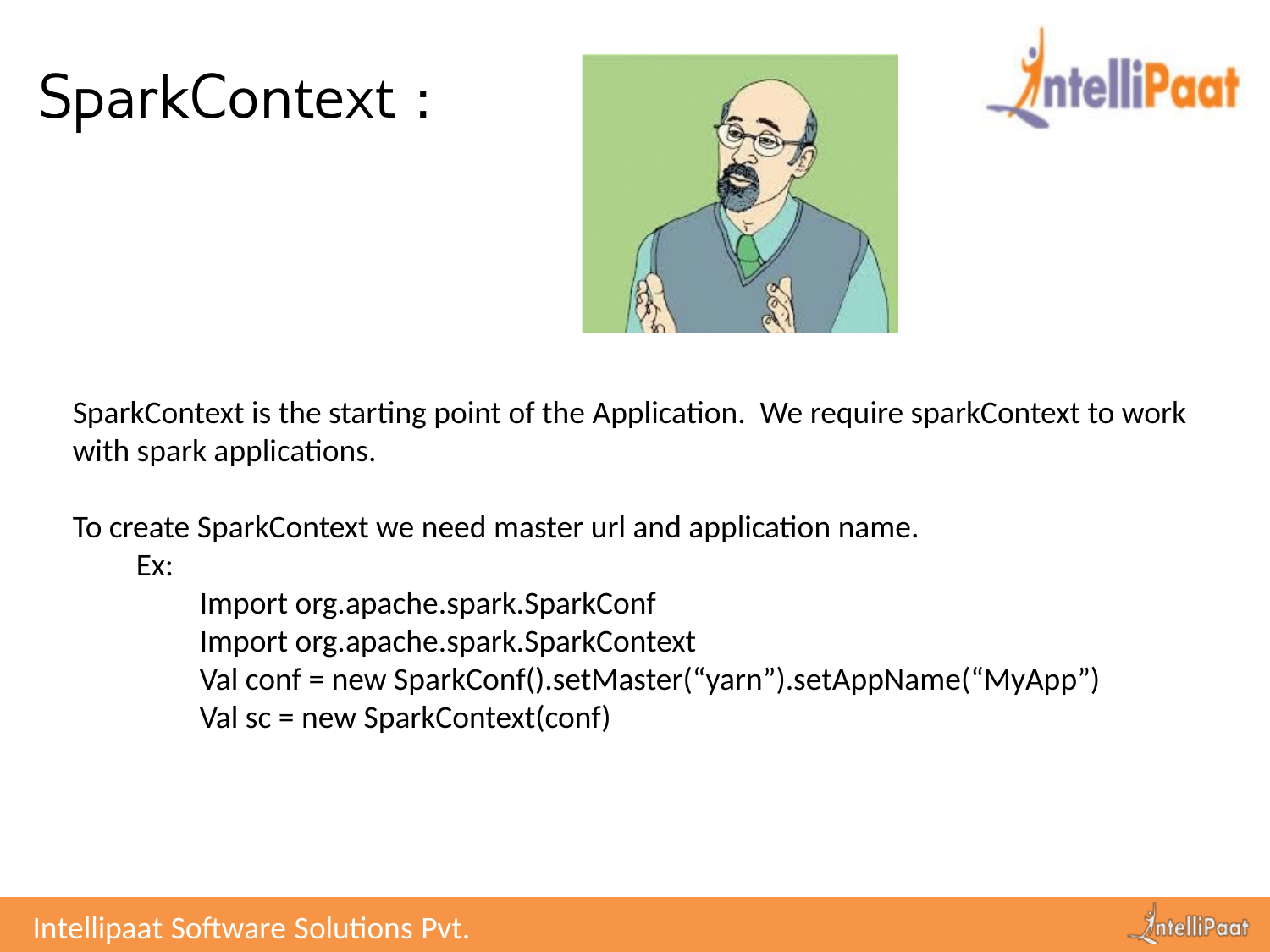

# SparkContext :

SparkContext is the starting point of the Application.  We require sparkContext to work with spark applications.

To create SparkContext we need master url and application name.
Ex:
Import org.apache.spark.SparkConf
Import org.apache.spark.SparkContext
Val conf = new SparkConf().setMaster(“yarn”).setAppName(“MyApp”)
Val sc = new SparkContext(conf)
Intellipaat Software Solutions Pvt. Ltd.